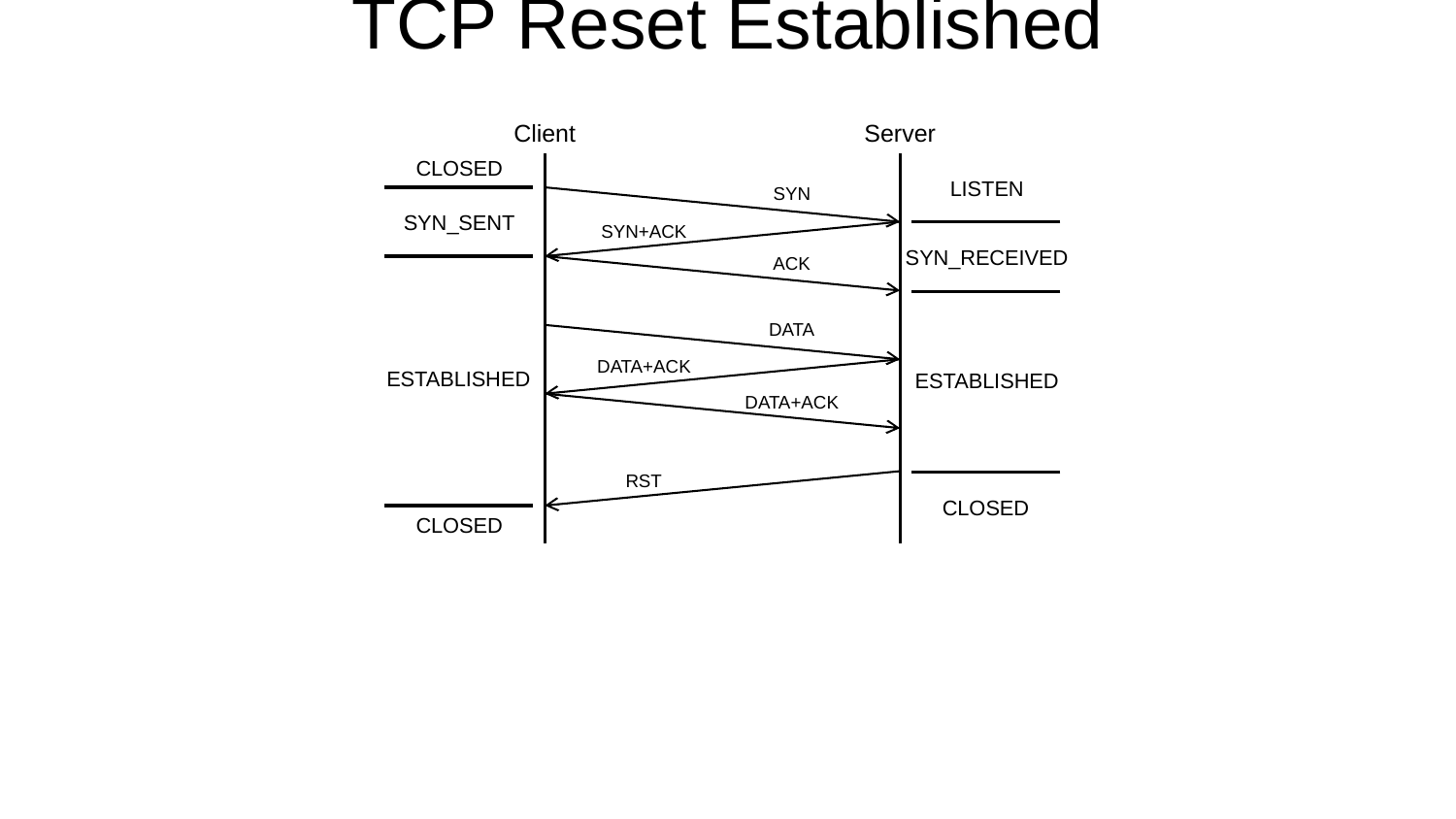

# TCP Reset Established
Client
Server
CLOSED
LISTEN
SYN
SYN_SENT
SYN+ACK
SYN_RECEIVED
ACK
DATA
DATA+ACK
ESTABLISHED
ESTABLISHED
DATA+ACK
RST
CLOSED
CLOSED